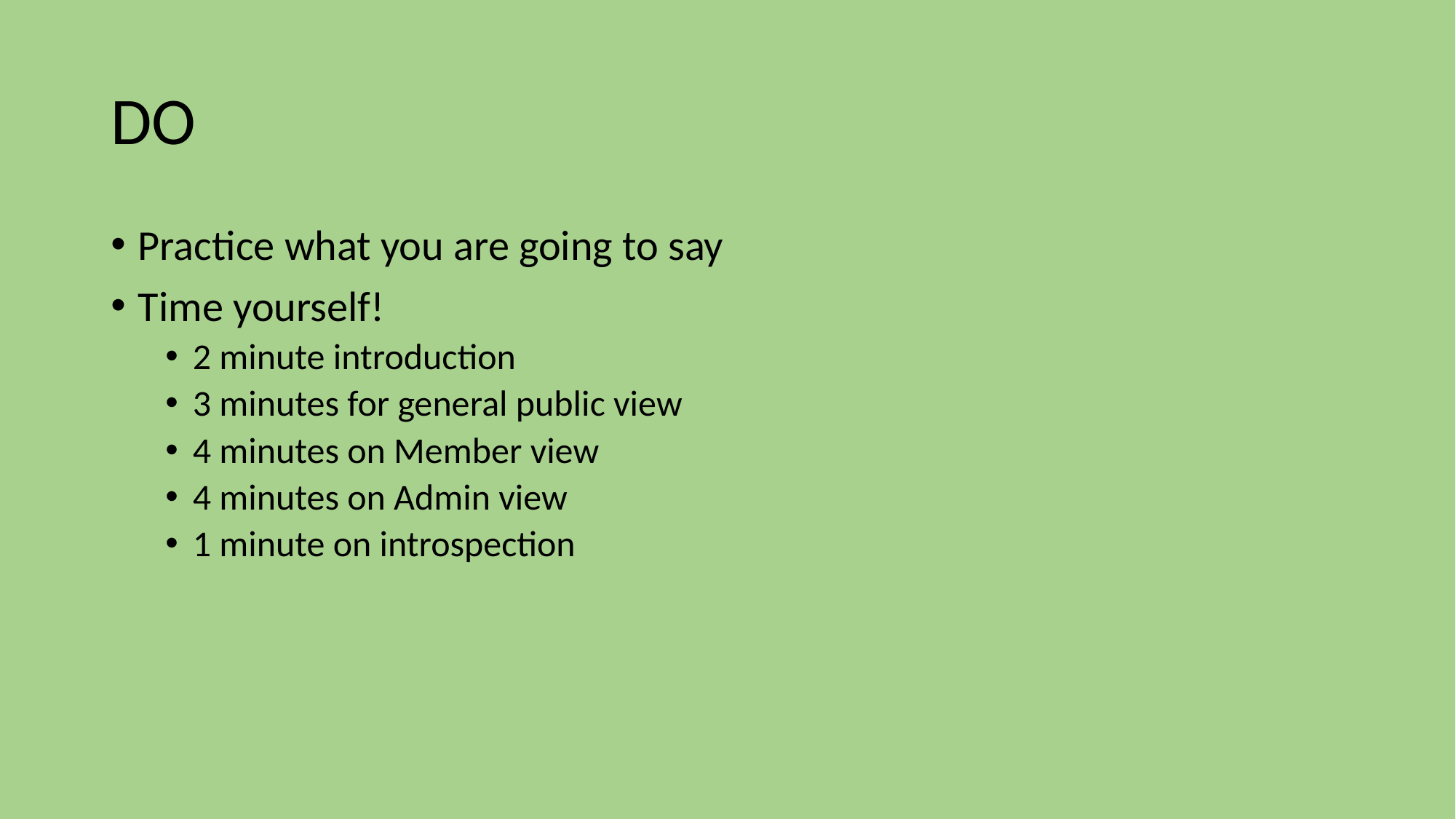

# DO
Practice what you are going to say
Time yourself!
2 minute introduction
3 minutes for general public view
4 minutes on Member view
4 minutes on Admin view
1 minute on introspection